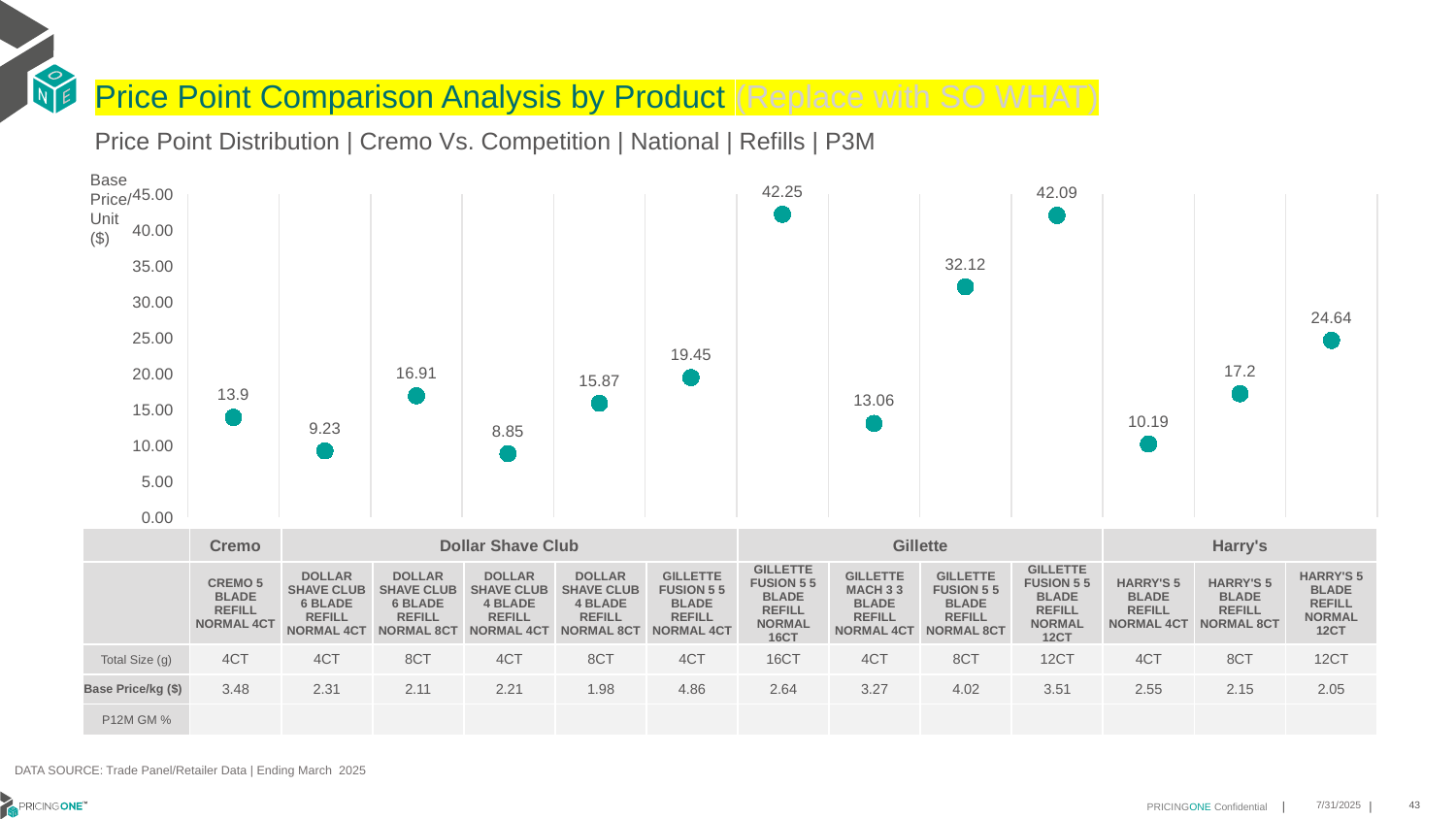

# Price Point Comparison Analysis by Product (Replace with SO WHAT)
Price Point Distribution | Cremo Vs. Competition | National | Refills | P3M
Base Price/Unit ($)

### Chart

| Category | Base Price/Unit |
|---|---|
| CREMO 5 BLADE REFILL NORMAL 4CT | 13.9 |
| DOLLAR SHAVE CLUB 6 BLADE REFILL NORMAL 4CT | 9.23 |
| DOLLAR SHAVE CLUB 6 BLADE REFILL NORMAL 8CT | 16.91 |
| DOLLAR SHAVE CLUB 4 BLADE REFILL NORMAL 4CT | 8.85 |
| DOLLAR SHAVE CLUB 4 BLADE REFILL NORMAL 8CT | 15.87 |
| GILLETTE FUSION 5 5 BLADE REFILL NORMAL 4CT | 19.45 |
| GILLETTE FUSION 5 5 BLADE REFILL NORMAL 16CT | 42.25 |
| GILLETTE MACH 3 3 BLADE REFILL NORMAL 4CT | 13.06 |
| GILLETTE FUSION 5 5 BLADE REFILL NORMAL 8CT | 32.12 |
| GILLETTE FUSION 5 5 BLADE REFILL NORMAL 12CT | 42.09 |
| HARRY'S 5 BLADE REFILL NORMAL 4CT | 10.19 |
| HARRY'S 5 BLADE REFILL NORMAL 8CT | 17.2 |
| HARRY'S 5 BLADE REFILL NORMAL 12CT | 24.64 |
|  | Cremo | Dollar Shave Club | Dollar Shave Club | Dollar Shave Club | Dollar Shave Club | Gillette | Gillette | Gillette | Gillette | Gillette | Harry's | Harry's | Harry's |
| --- | --- | --- | --- | --- | --- | --- | --- | --- | --- | --- | --- | --- | --- |
|  | CREMO 5 BLADE REFILL NORMAL 4CT | DOLLAR SHAVE CLUB 6 BLADE REFILL NORMAL 4CT | DOLLAR SHAVE CLUB 6 BLADE REFILL NORMAL 8CT | DOLLAR SHAVE CLUB 4 BLADE REFILL NORMAL 4CT | DOLLAR SHAVE CLUB 4 BLADE REFILL NORMAL 8CT | GILLETTE FUSION 5 5 BLADE REFILL NORMAL 4CT | GILLETTE FUSION 5 5 BLADE REFILL NORMAL 16CT | GILLETTE MACH 3 3 BLADE REFILL NORMAL 4CT | GILLETTE FUSION 5 5 BLADE REFILL NORMAL 8CT | GILLETTE FUSION 5 5 BLADE REFILL NORMAL 12CT | HARRY'S 5 BLADE REFILL NORMAL 4CT | HARRY'S 5 BLADE REFILL NORMAL 8CT | HARRY'S 5 BLADE REFILL NORMAL 12CT |
| Total Size (g) | 4CT | 4CT | 8CT | 4CT | 8CT | 4CT | 16CT | 4CT | 8CT | 12CT | 4CT | 8CT | 12CT |
| Base Price/kg ($) | 3.48 | 2.31 | 2.11 | 2.21 | 1.98 | 4.86 | 2.64 | 3.27 | 4.02 | 3.51 | 2.55 | 2.15 | 2.05 |
| P12M GM % |  |  |  |  |  |  |  |  |  |  |  |  |  |
DATA SOURCE: Trade Panel/Retailer Data | Ending March  2025

7/31/2025
43